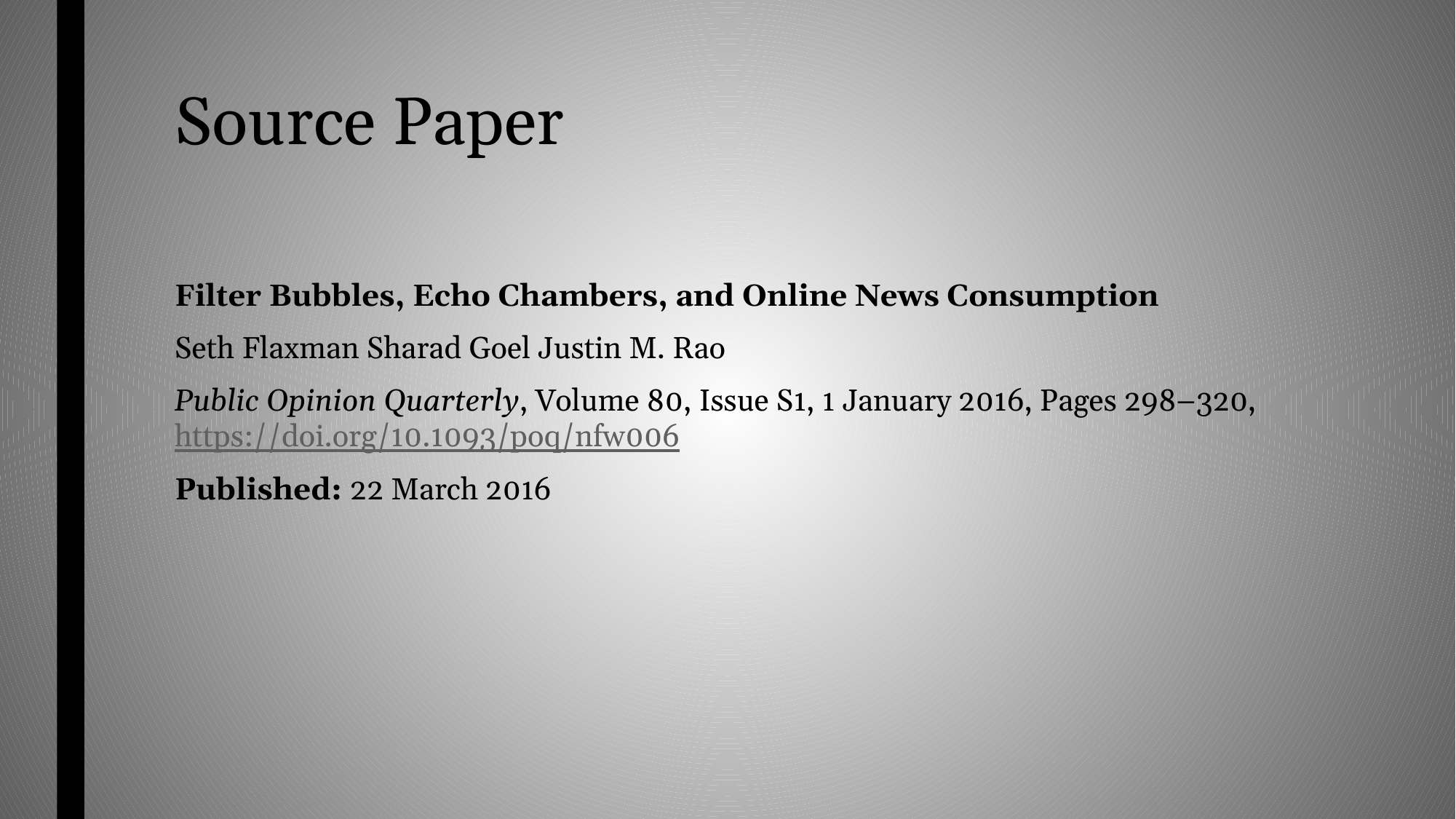

# Source Paper
Filter Bubbles, Echo Chambers, and Online News Consumption
Seth Flaxman Sharad Goel Justin M. Rao
Public Opinion Quarterly, Volume 80, Issue S1, 1 January 2016, Pages 298–320,https://doi.org/10.1093/poq/nfw006
Published: 22 March 2016